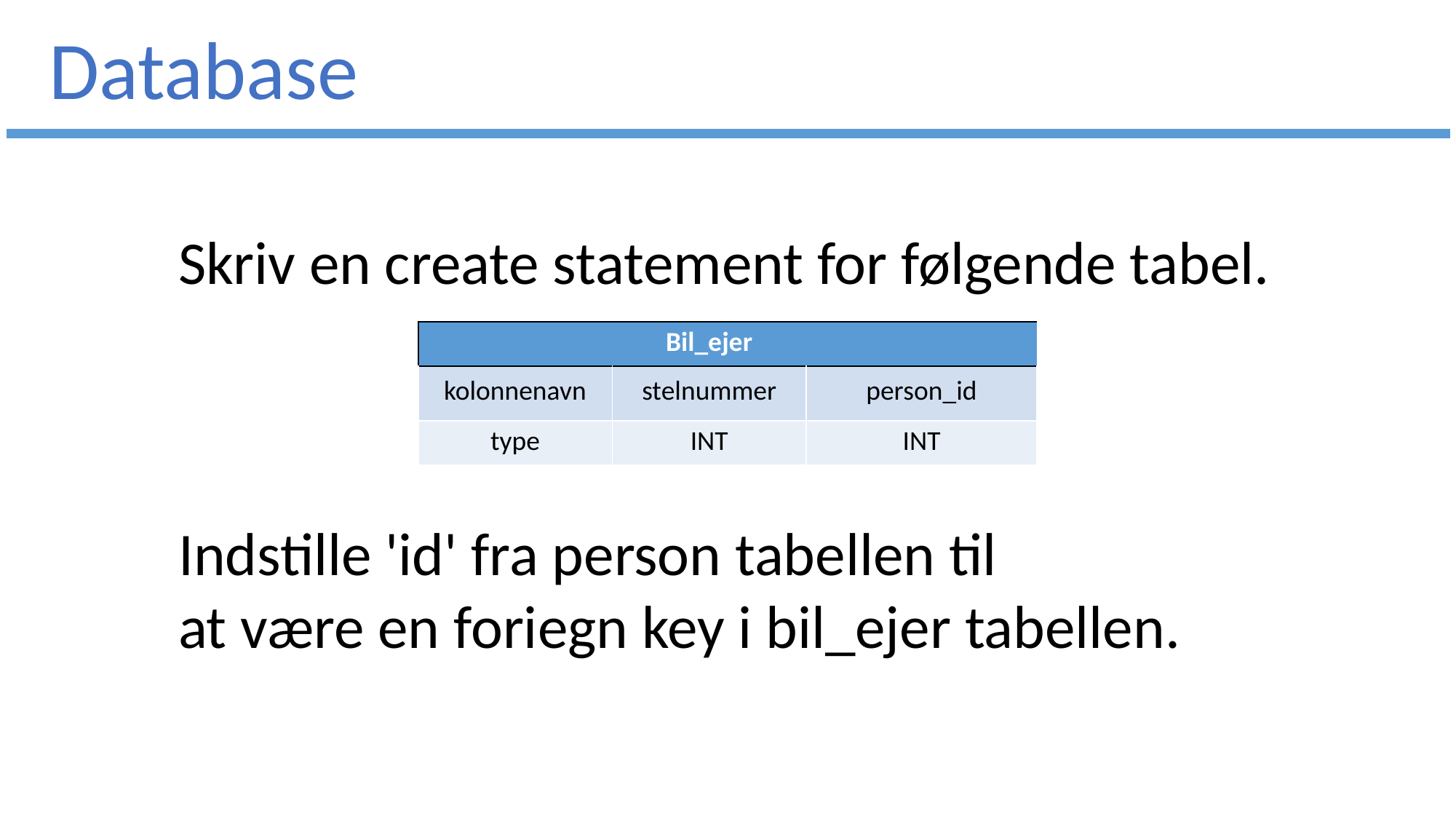

Database
Skriv en create statement for følgende tabel.

Indstille 'id' fra person tabellen til
at være en foriegn key i bil_ejer tabellen.
|  | Bil\_ejer |  |
| --- | --- | --- |
| kolonnenavn | stelnummer | person\_id |
| type | INT | INT |